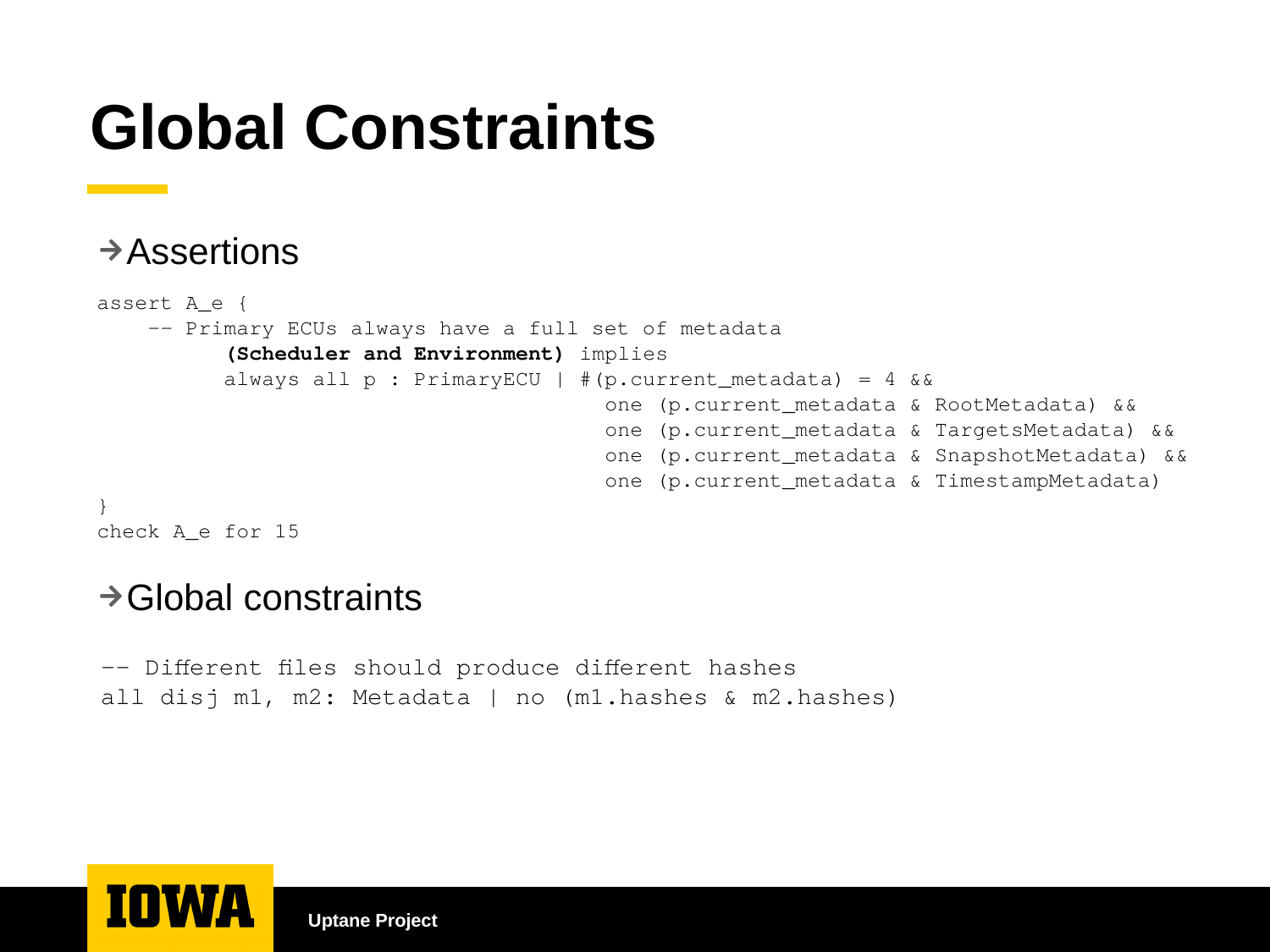

# Global Constraints
Assertions

Global constraints
assert A_e {
    -- Primary ECUs always have a full set of metadata
	(Scheduler and Environment) implies
	always all p : PrimaryECU | #(p.current_metadata) = 4 &&
			          one (p.current_metadata & RootMetadata) &&
				one (p.current_metadata & TargetsMetadata) &&
				one (p.current_metadata & SnapshotMetadata) &&
				one (p.current_metadata & TimestampMetadata)
}
check A_e for 15
	-- Different files should produce different hashes
	all disj m1, m2: Metadata | no (m1.hashes & m2.hashes)
Uptane Project